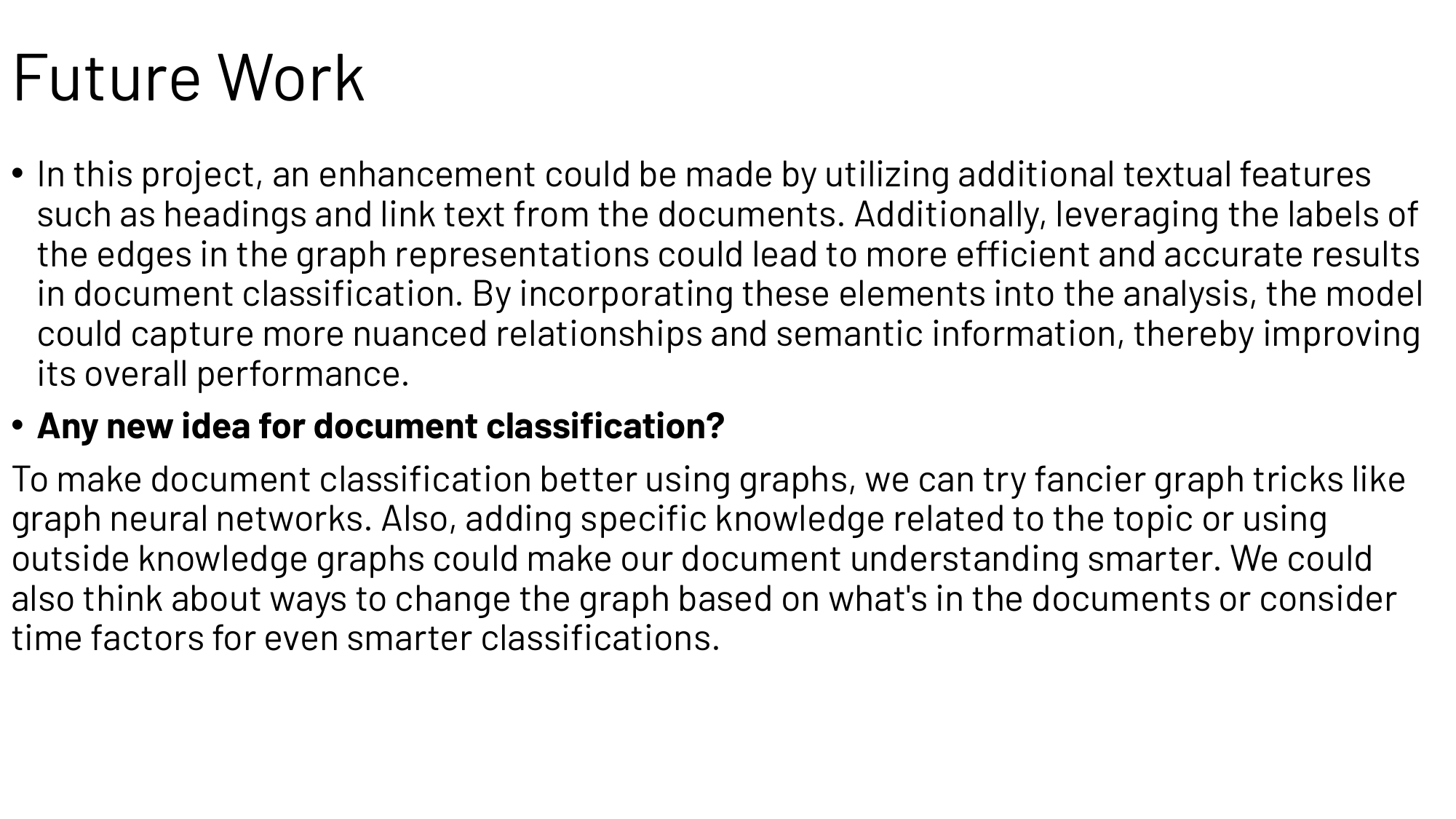

# Future Work
In this project, an enhancement could be made by utilizing additional textual features such as headings and link text from the documents. Additionally, leveraging the labels of the edges in the graph representations could lead to more efficient and accurate results in document classification. By incorporating these elements into the analysis, the model could capture more nuanced relationships and semantic information, thereby improving its overall performance.
Any new idea for document classification?
To make document classification better using graphs, we can try fancier graph tricks like graph neural networks. Also, adding specific knowledge related to the topic or using outside knowledge graphs could make our document understanding smarter. We could also think about ways to change the graph based on what's in the documents or consider time factors for even smarter classifications.